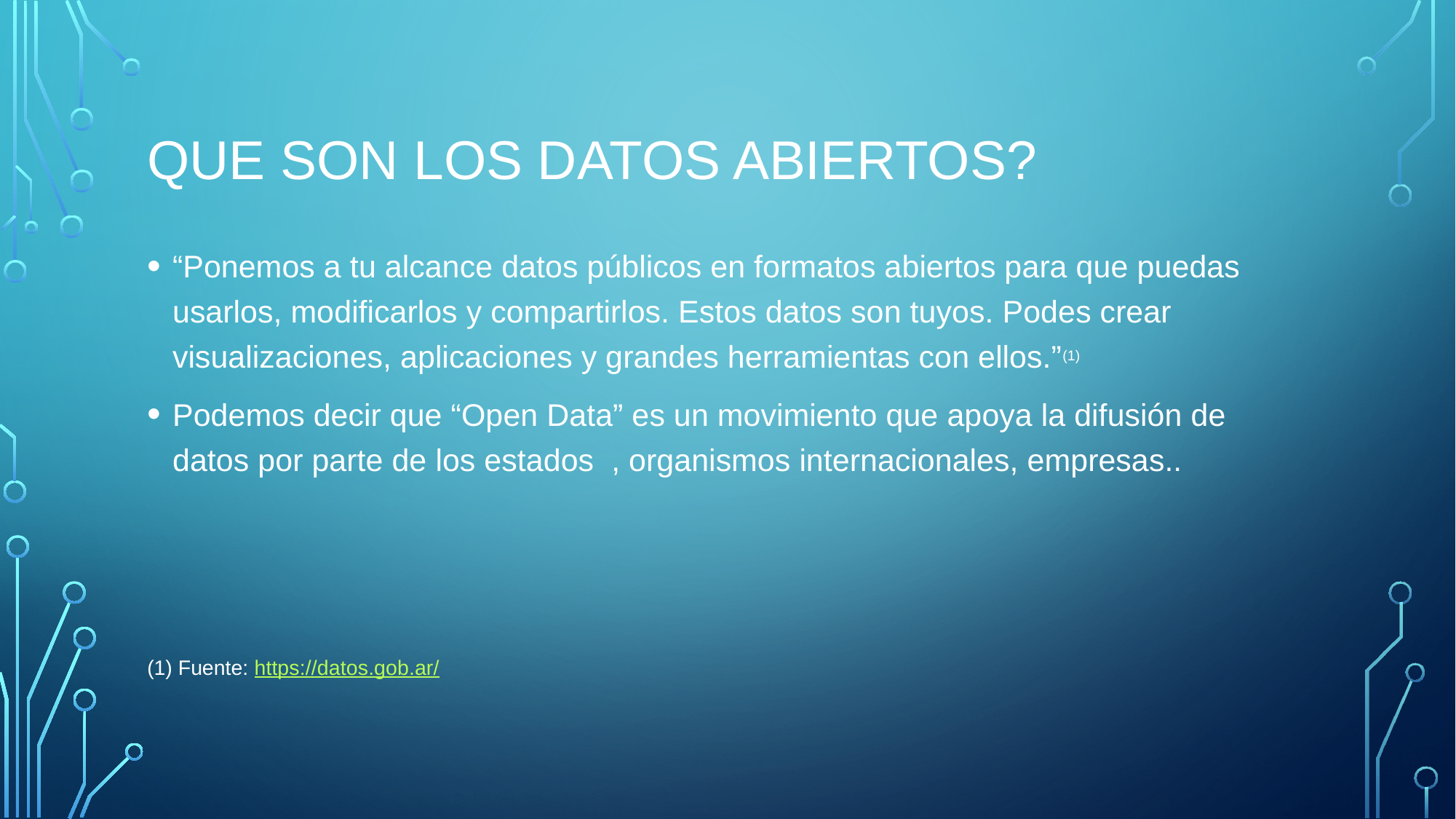

# Que son los datos abiertos?
“Ponemos a tu alcance datos públicos en formatos abiertos para que puedas usarlos, modificarlos y compartirlos. Estos datos son tuyos. Podes crear visualizaciones, aplicaciones y grandes herramientas con ellos.”(1)
Podemos decir que “Open Data” es un movimiento que apoya la difusión de datos por parte de los estados  , organismos internacionales, empresas..

(1) Fuente: https://datos.gob.ar/